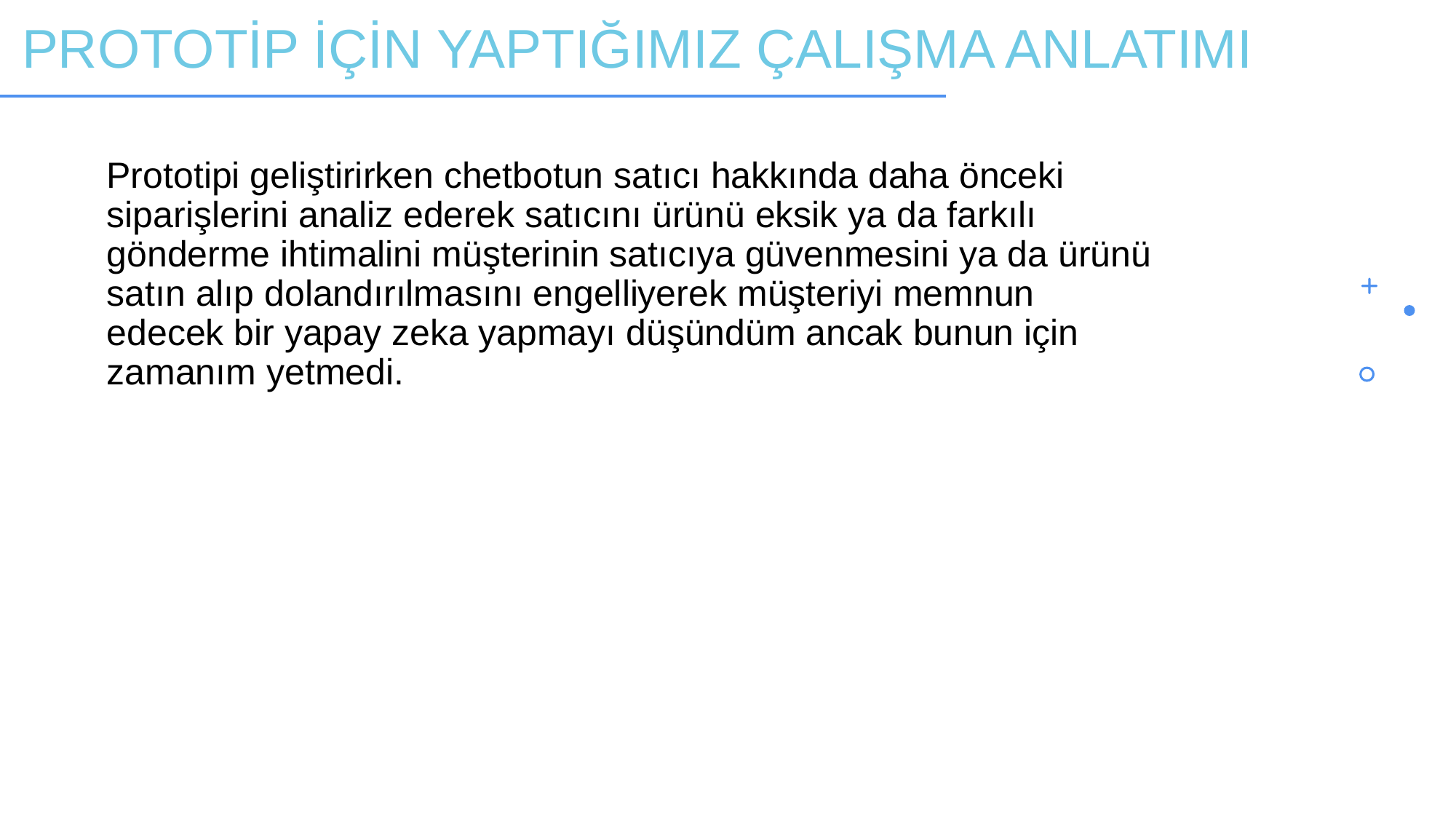

# PROTOTİP İÇİN YAPTIĞIMIZ ÇALIŞMA ANLATIMI
Prototipi geliştirirken chetbotun satıcı hakkında daha önceki siparişlerini analiz ederek satıcını ürünü eksik ya da farkılı gönderme ihtimalini müşterinin satıcıya güvenmesini ya da ürünü satın alıp dolandırılmasını engelliyerek müşteriyi memnun edecek bir yapay zeka yapmayı düşündüm ancak bunun için zamanım yetmedi.